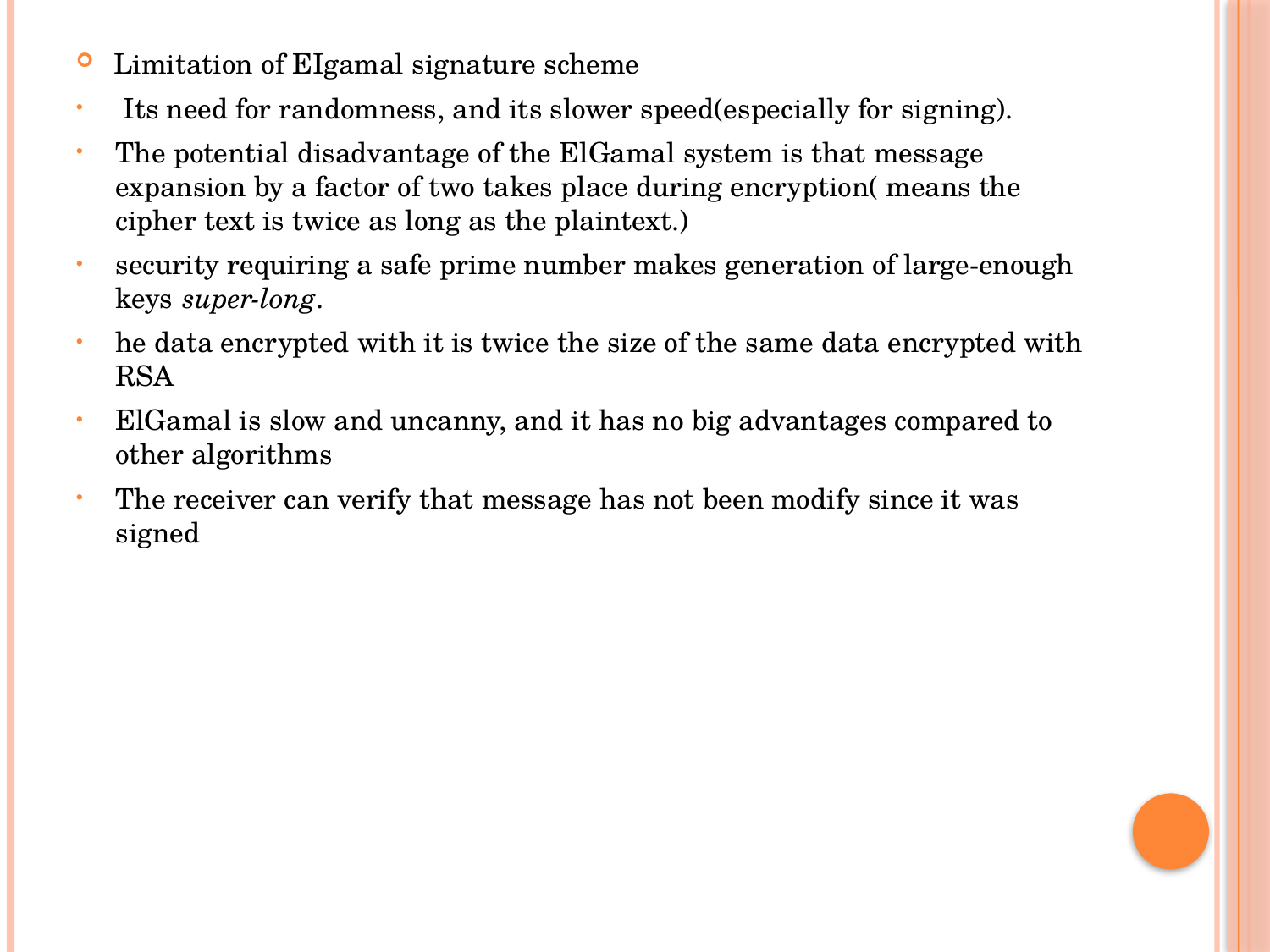

Limitation of EIgamal signature scheme
 Its need for randomness, and its slower speed(especially for signing).
The potential disadvantage of the ElGamal system is that message expansion by a factor of two takes place during encryption( means the cipher text is twice as long as the plaintext.)
security requiring a safe prime number makes generation of large-enough keys super-long.
he data encrypted with it is twice the size of the same data encrypted with RSA
ElGamal is slow and uncanny, and it has no big advantages compared to other algorithms
The receiver can verify that message has not been modify since it was signed